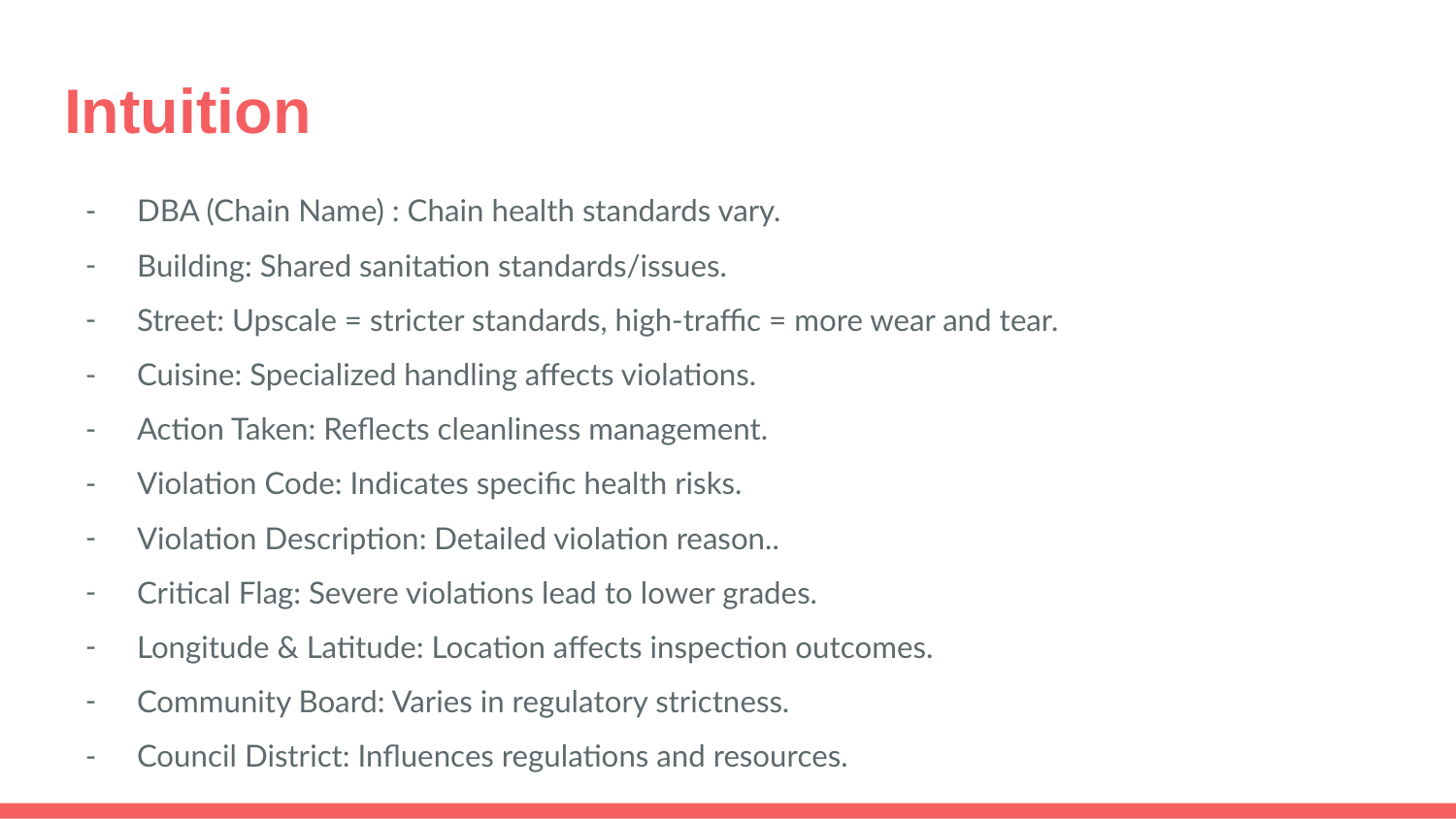

# Intuition
DBA (Chain Name) : Chain health standards vary.
Building: Shared sanitation standards/issues.
Street: Upscale = stricter standards, high-traffic = more wear and tear.
Cuisine: Specialized handling affects violations.
Action Taken: Reflects cleanliness management.
Violation Code: Indicates specific health risks.
Violation Description: Detailed violation reason..
Critical Flag: Severe violations lead to lower grades.
Longitude & Latitude: Location affects inspection outcomes.
Community Board: Varies in regulatory strictness.
Council District: Influences regulations and resources.